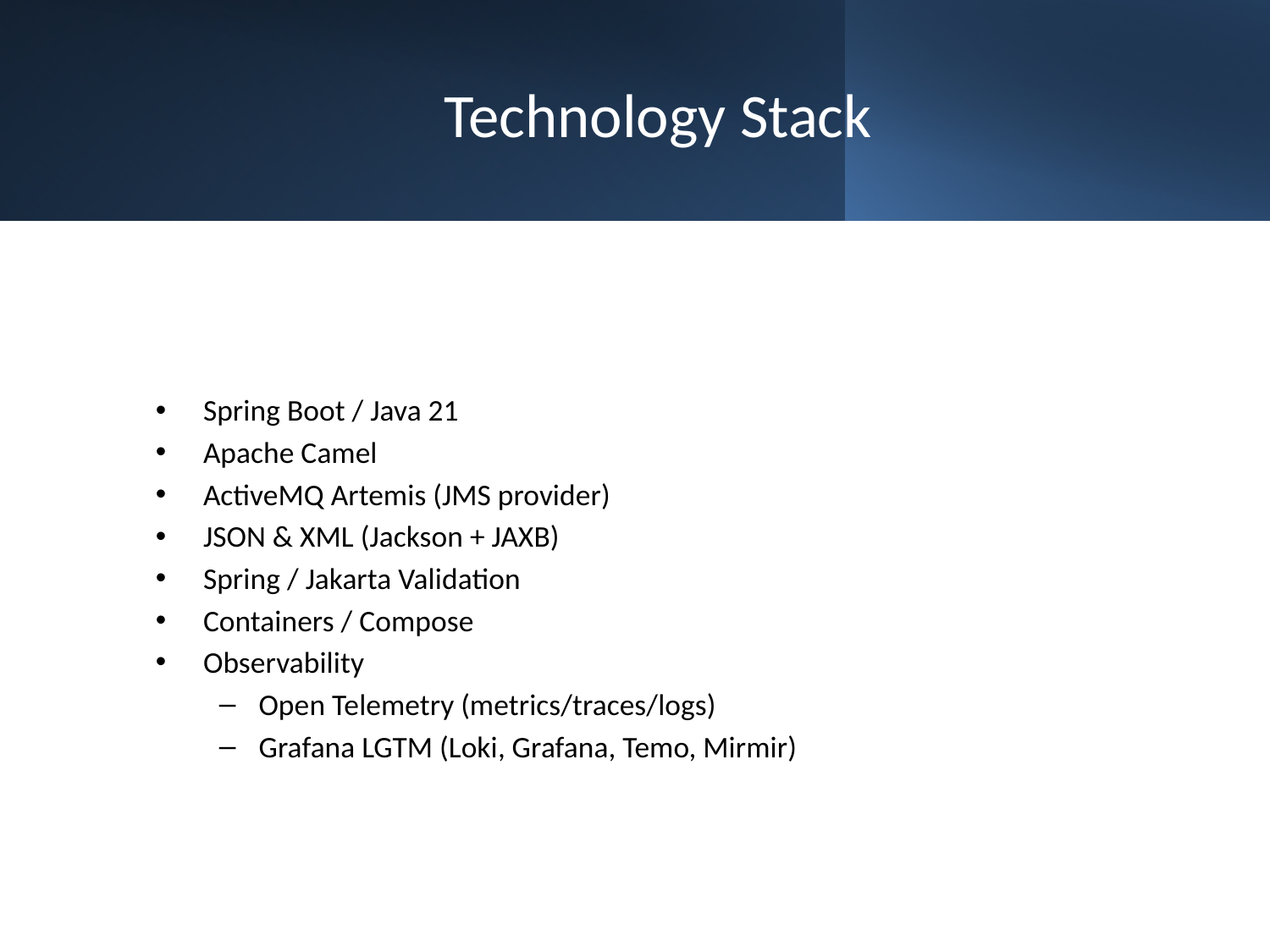

# Technology Stack
Spring Boot / Java 21
Apache Camel
ActiveMQ Artemis (JMS provider)
JSON & XML (Jackson + JAXB)
Spring / Jakarta Validation
Containers / Compose
Observability
Open Telemetry (metrics/traces/logs)
Grafana LGTM (Loki, Grafana, Temo, Mirmir)